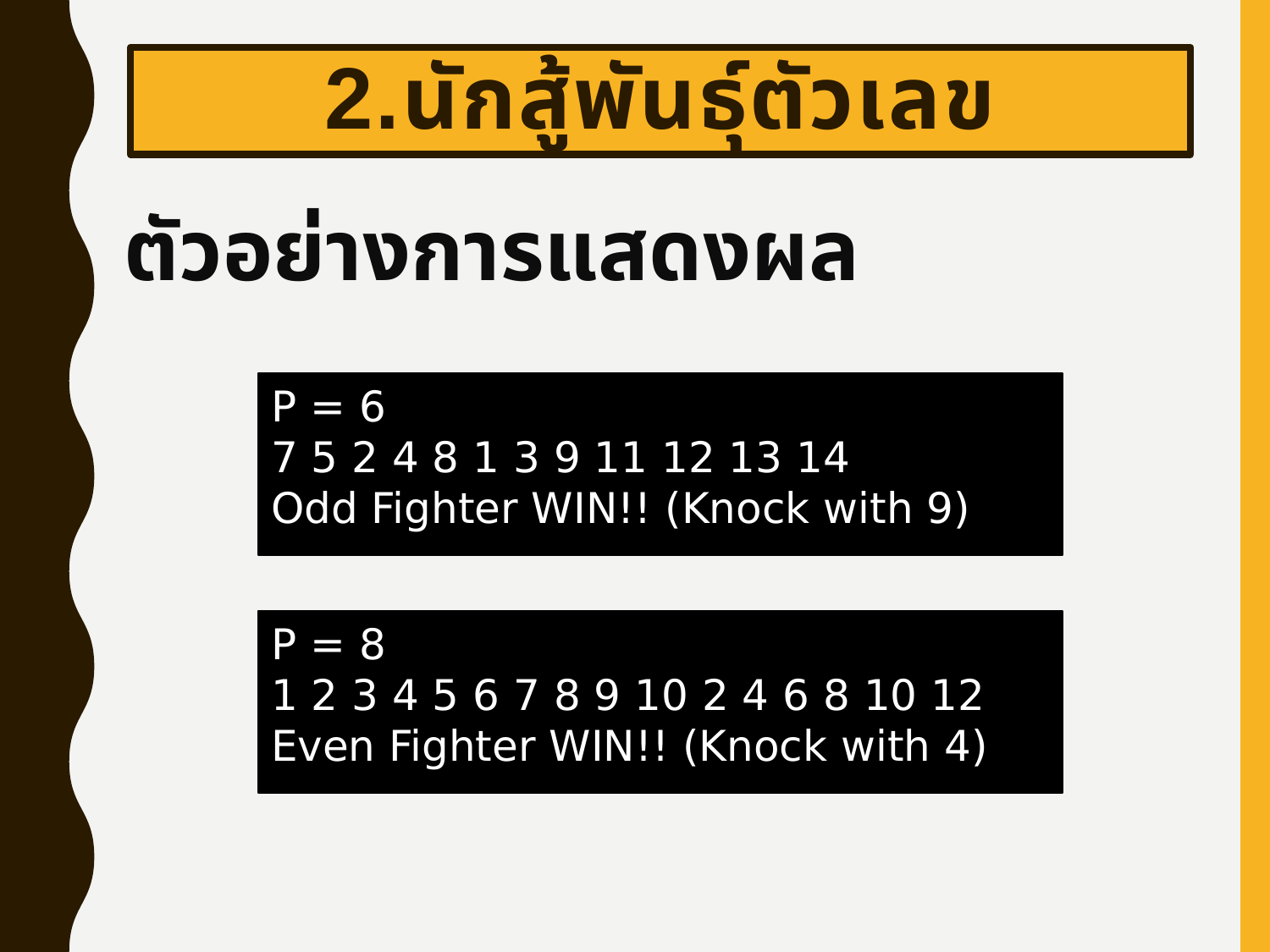

# 2.นักสู้พันธุ์ตัวเลข
ตัวอย่างการแสดงผล

P = 6
7 5 2 4 8 1 3 9 11 12 13 14
Odd Fighter WIN!! (Knock with 9)
P = 8
1 2 3 4 5 6 7 8 9 10 2 4 6 8 10 12
Even Fighter WIN!! (Knock with 4)